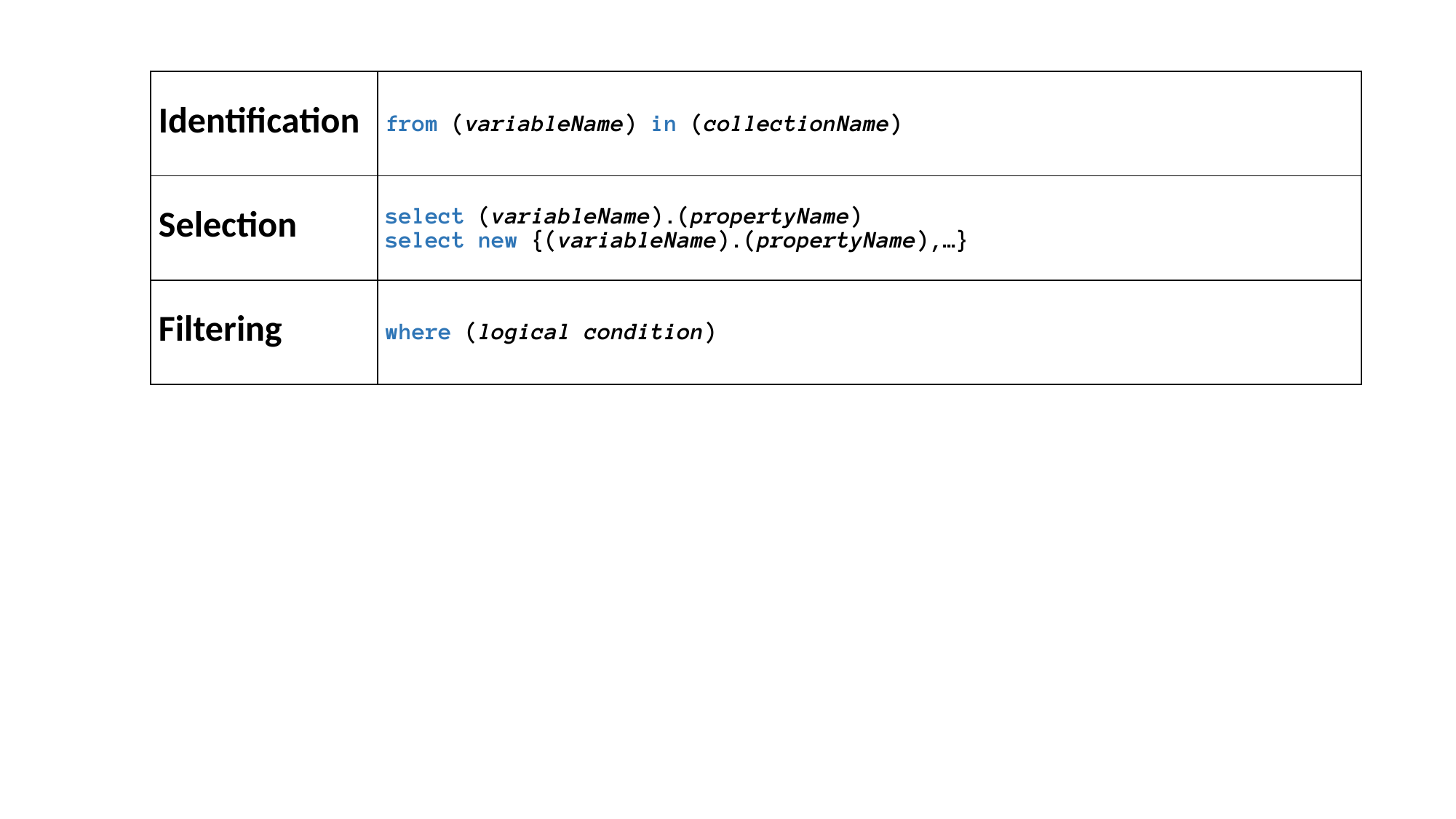

| Identification | from (variableName) in (collectionName) |
| --- | --- |
| Selection | select (variableName).(propertyName) select new {(variableName).(propertyName),…} |
| Filtering | where (logical condition) |